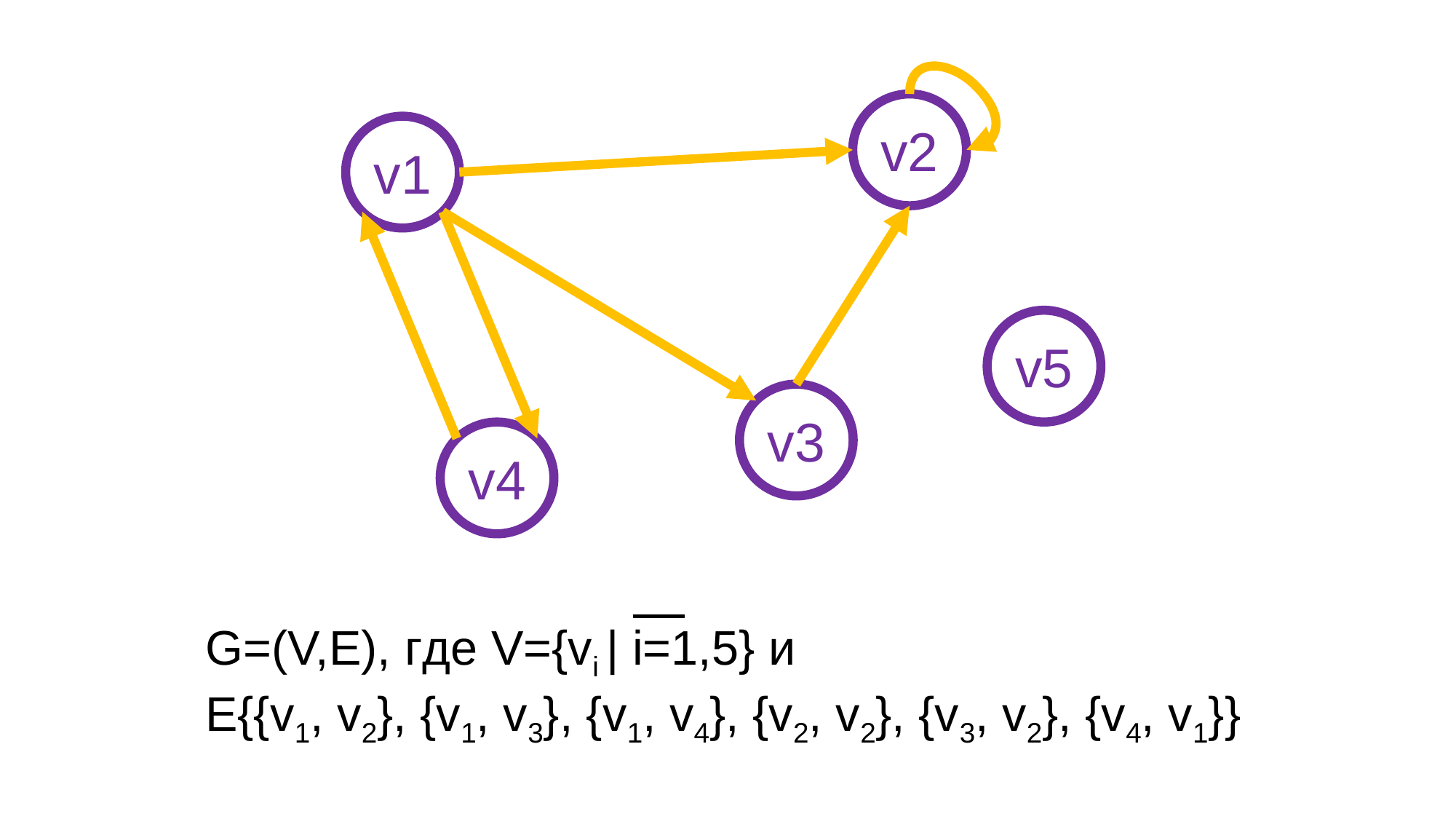

v2
v1
v5
v3
v4
G=(V,E), где V={vi | i=1,5} и
E{{v1, v2}, {v1, v3}, {v1, v4}, {v2, v2}, {v3, v2}, {v4, v1}}